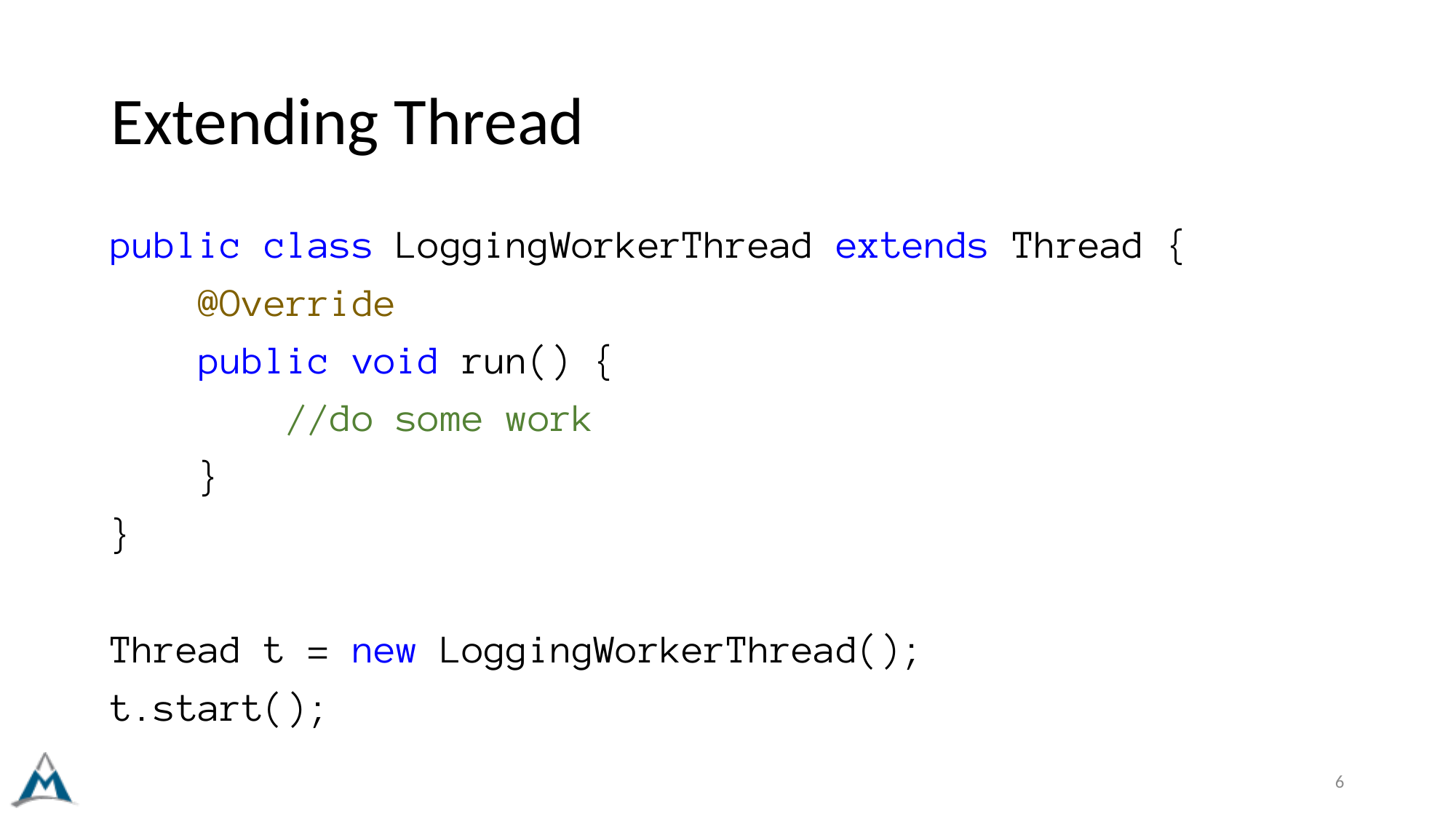

# Extending Thread
public class LoggingWorkerThread extends Thread {
    @Override
    public void run() {
        //do some work
    }
}

Thread t = new LoggingWorkerThread();
t.start();
6